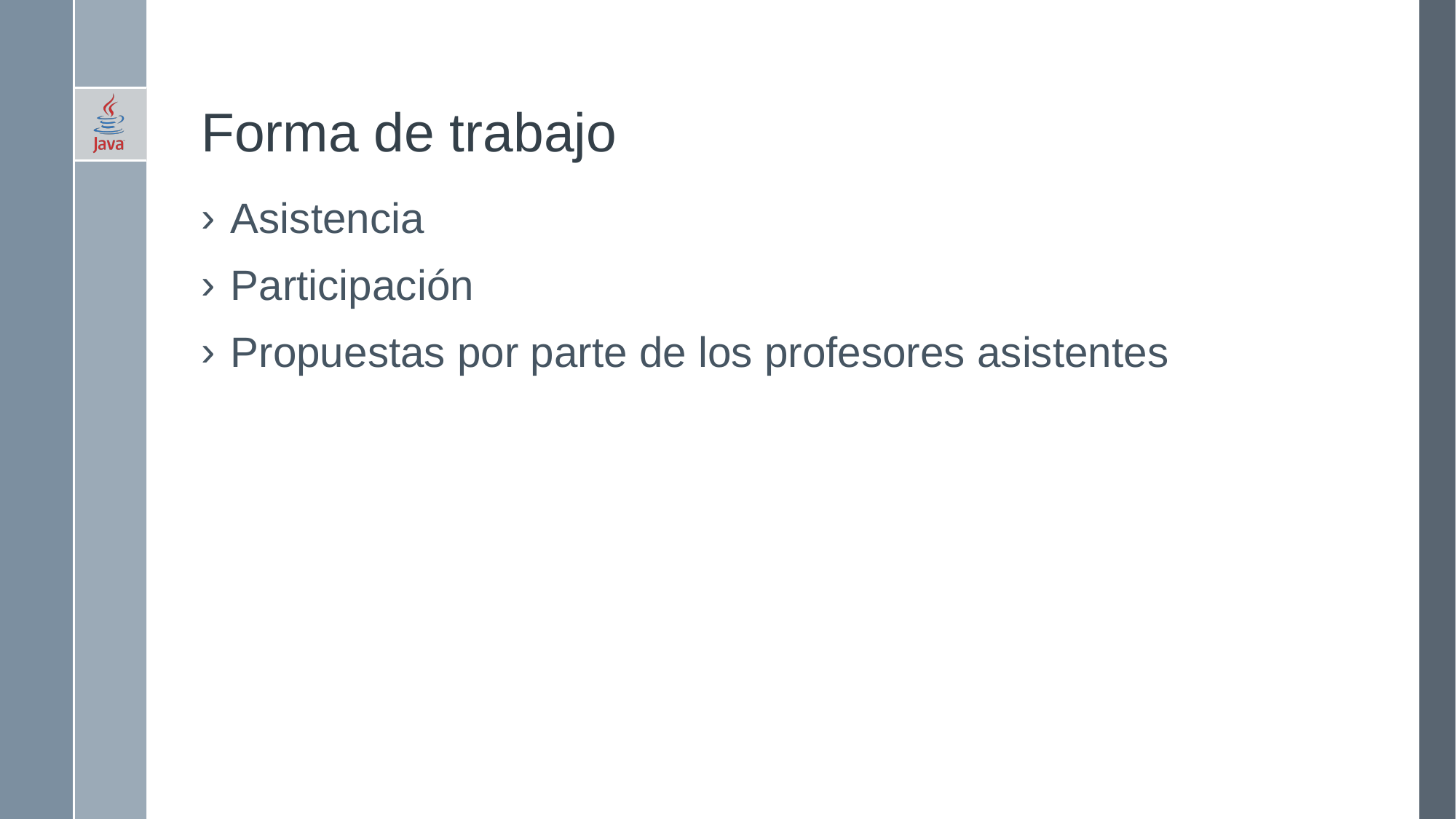

# Forma de trabajo
Asistencia
Participación
Propuestas por parte de los profesores asistentes